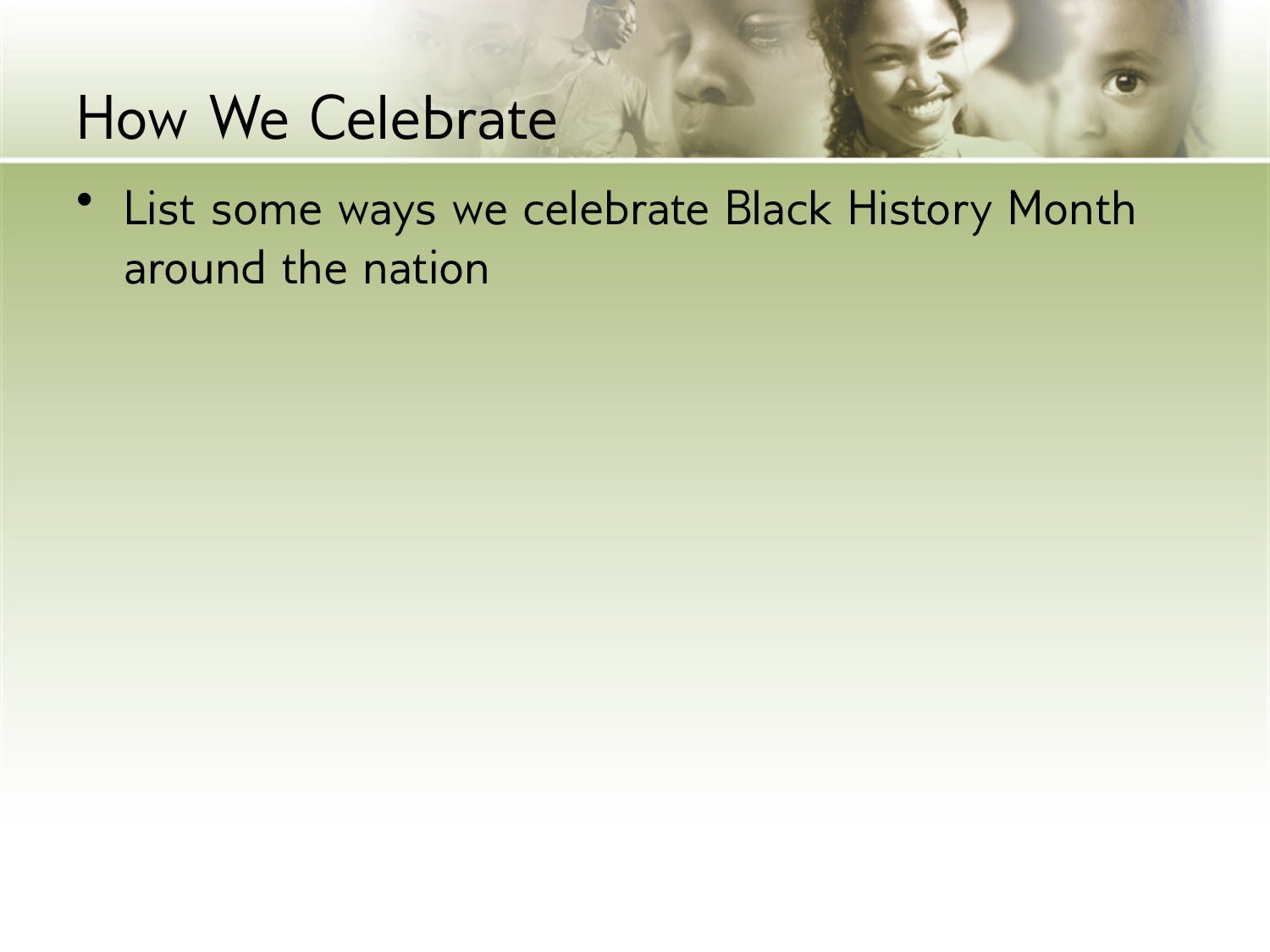

# How We Celebrate
List some ways we celebrate Black History Month around the nation